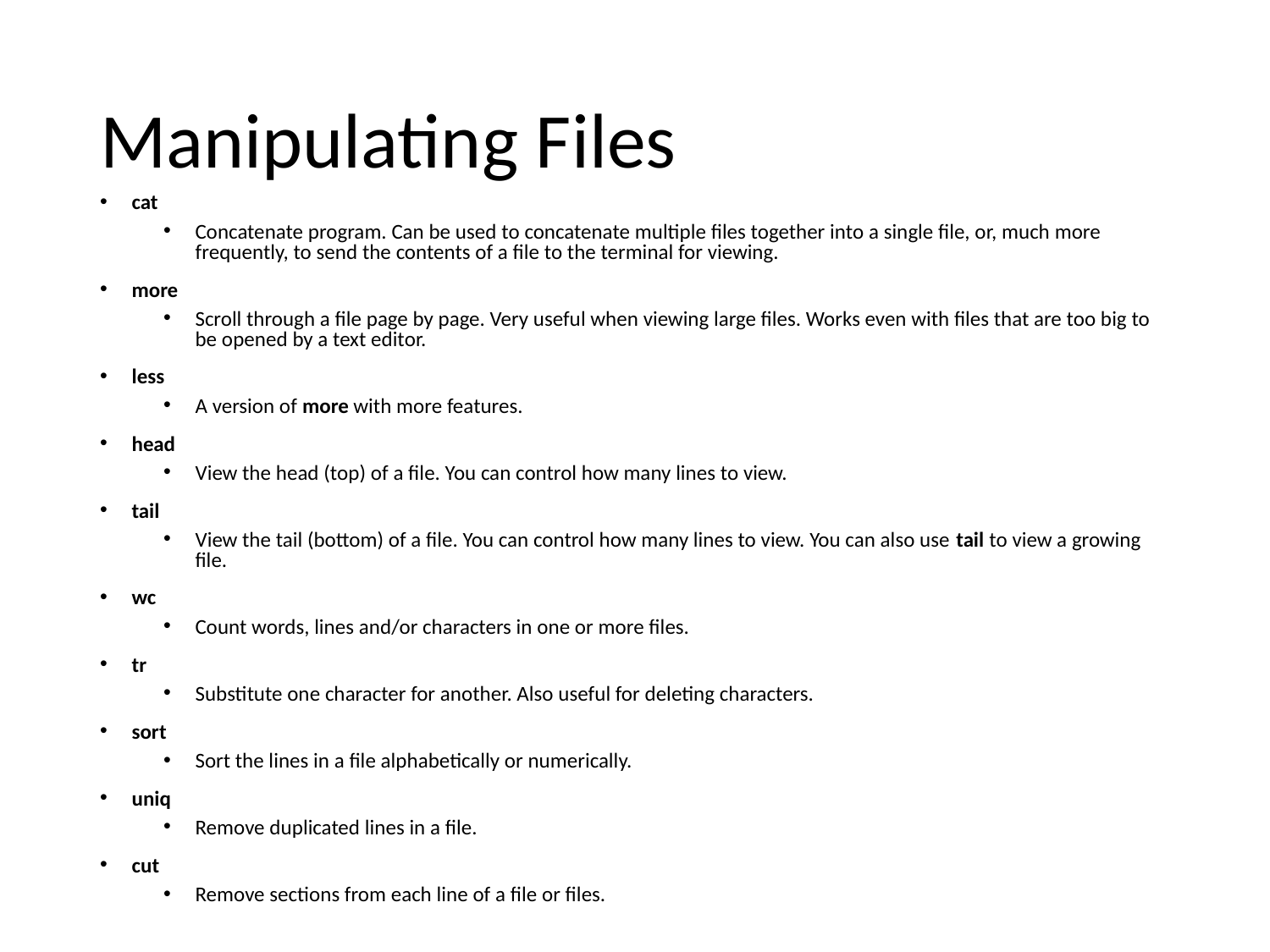

# Manipulating Files
cat
Concatenate program. Can be used to concatenate multiple files together into a single file, or, much more frequently, to send the contents of a file to the terminal for viewing.
more
Scroll through a file page by page. Very useful when viewing large files. Works even with files that are too big to be opened by a text editor.
less
A version of more with more features.
head
View the head (top) of a file. You can control how many lines to view.
tail
View the tail (bottom) of a file. You can control how many lines to view. You can also use tail to view a growing file.
wc
Count words, lines and/or characters in one or more files.
tr
Substitute one character for another. Also useful for deleting characters.
sort
Sort the lines in a file alphabetically or numerically.
uniq
Remove duplicated lines in a file.
cut
Remove sections from each line of a file or files.